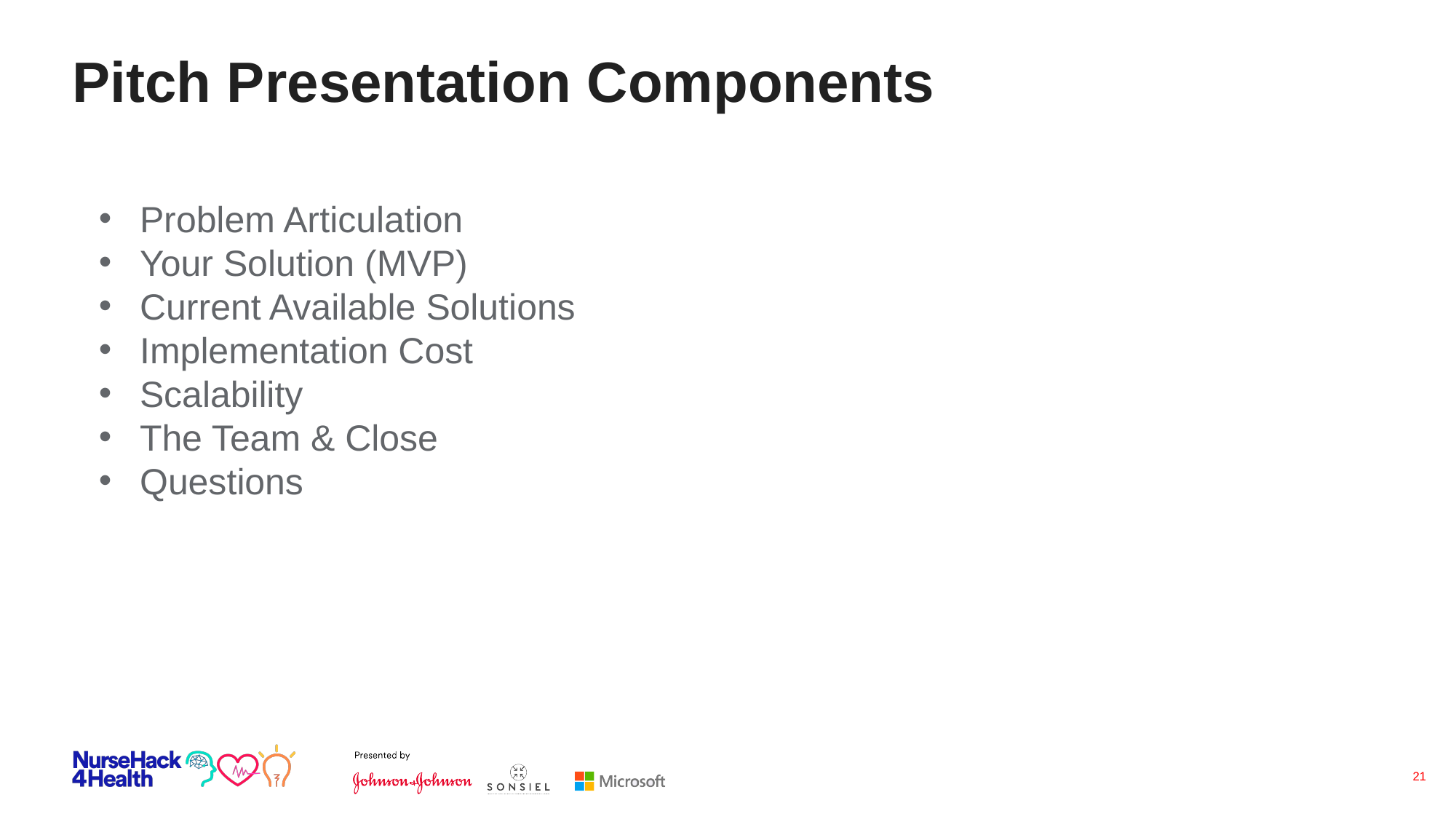

# Pitch Presentation Components
Problem Articulation
Your Solution (MVP)
Current Available Solutions
Implementation Cost
Scalability
The Team & Close
Questions
21